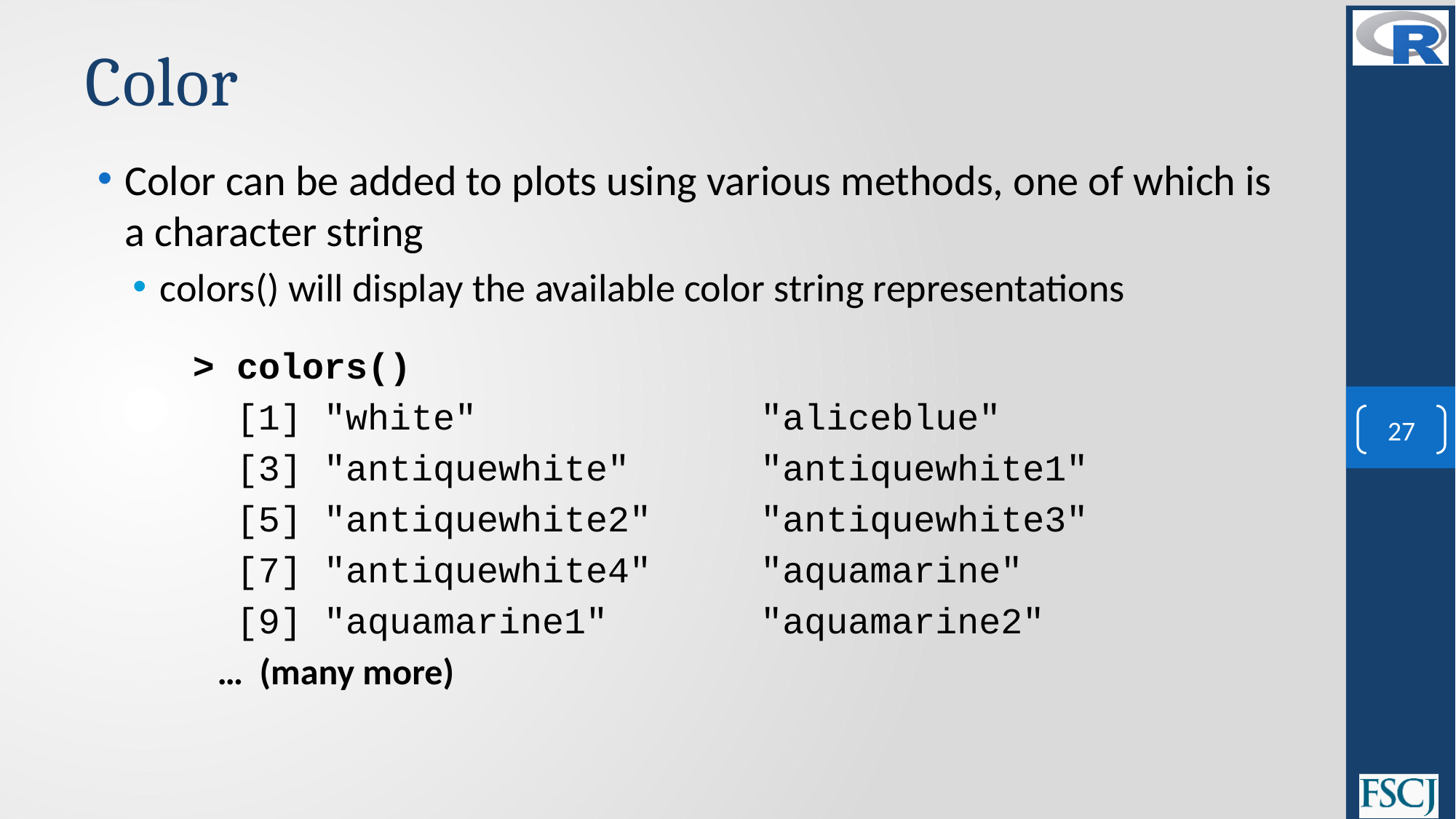

# Color
Color can be added to plots using various methods, one of which is a character string
colors() will display the available color string representations

> colors()
  [1] "white"             "aliceblue"
  [3] "antiquewhite"      "antiquewhite1"
  [5] "antiquewhite2"     "antiquewhite3"
  [7] "antiquewhite4"     "aquamarine"
  [9] "aquamarine1"       "aquamarine2"
   …  (many more)
27